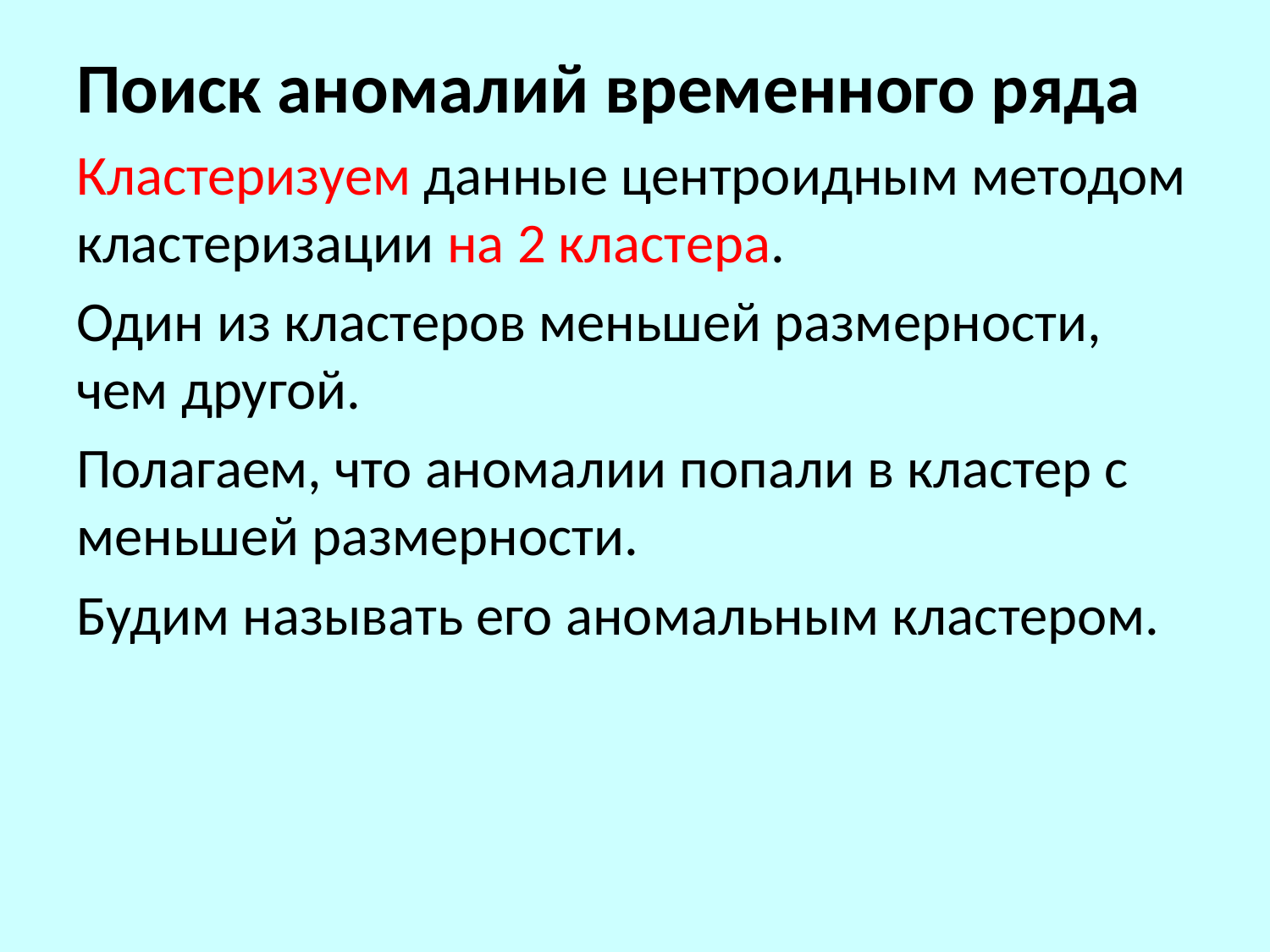

Поиск аномалий временного ряда
Кластеризуем данные центроидным методом кластеризации на 2 кластера.
Один из кластеров меньшей размерности, чем другой.
Полагаем, что аномалии попали в кластер с  меньшей размерности.
Будим называть его аномальным кластером.